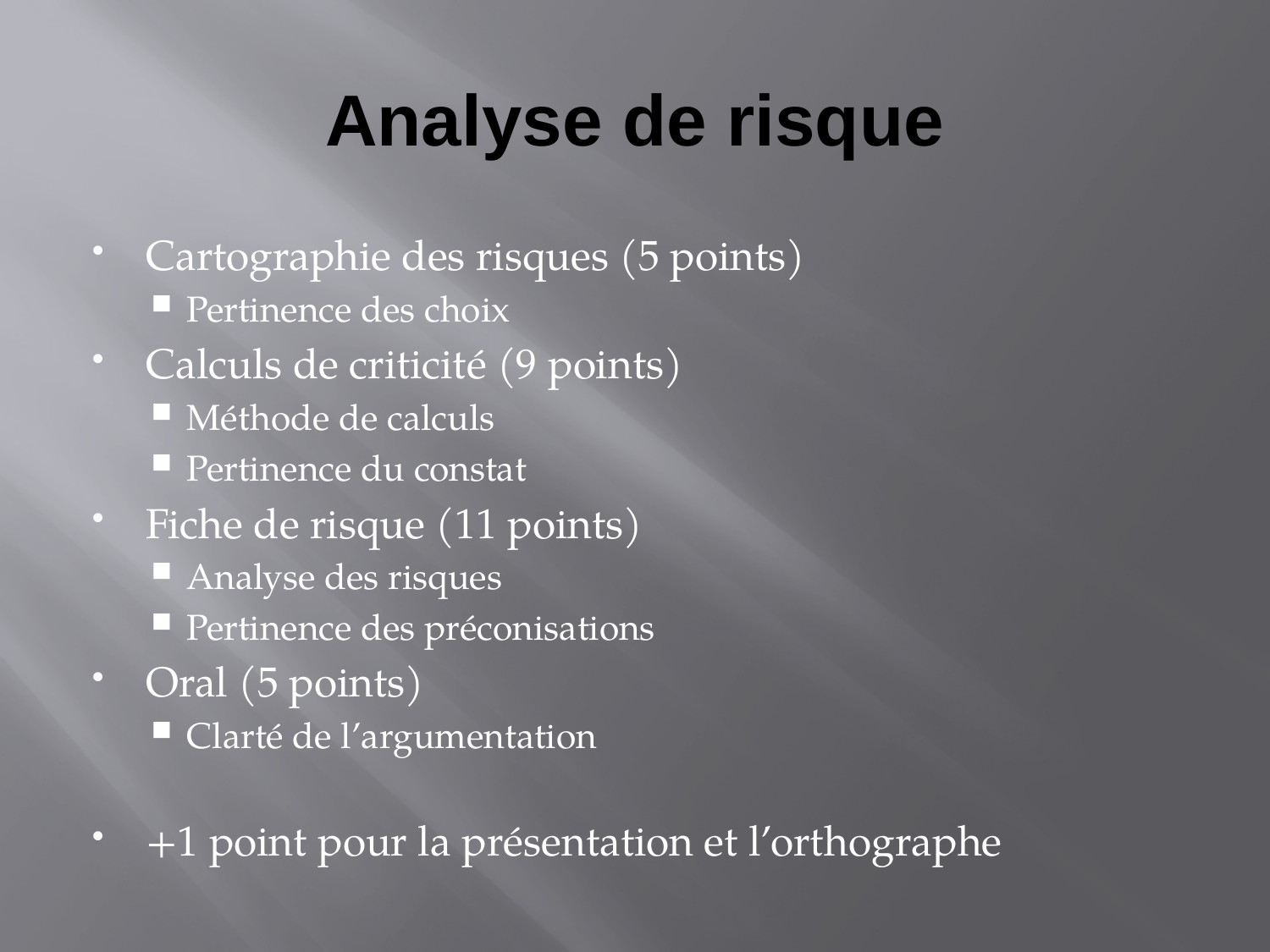

# Analyse de risque
Cartographie des risques (5 points)
Pertinence des choix
Calculs de criticité (9 points)
Méthode de calculs
Pertinence du constat
Fiche de risque (11 points)
Analyse des risques
Pertinence des préconisations
Oral (5 points)
Clarté de l’argumentation

+1 point pour la présentation et l’orthographe